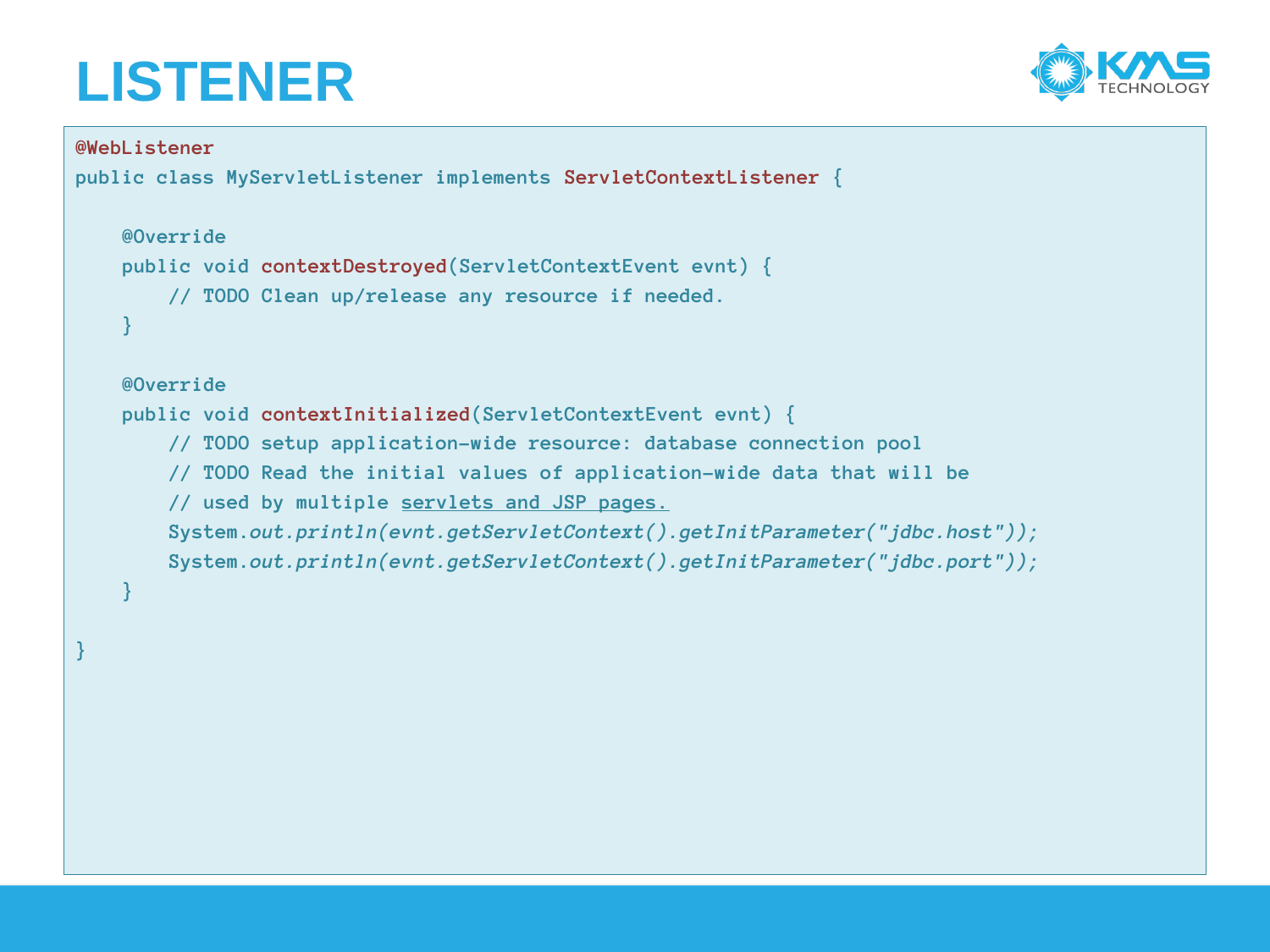

# listener
@WebListener
public class MyServletListener implements ServletContextListener {

    @Override
    public void contextDestroyed(ServletContextEvent evnt) {
        // TODO Clean up/release any resource if needed.
    }

    @Override
    public void contextInitialized(ServletContextEvent evnt) {
        // TODO setup application-wide resource: database connection pool
        // TODO Read the initial values of application-wide data that will be
        // used by multiple servlets and JSP pages.
        System.out.println(evnt.getServletContext().getInitParameter("jdbc.host"));
        System.out.println(evnt.getServletContext().getInitParameter("jdbc.port"));
    }

}